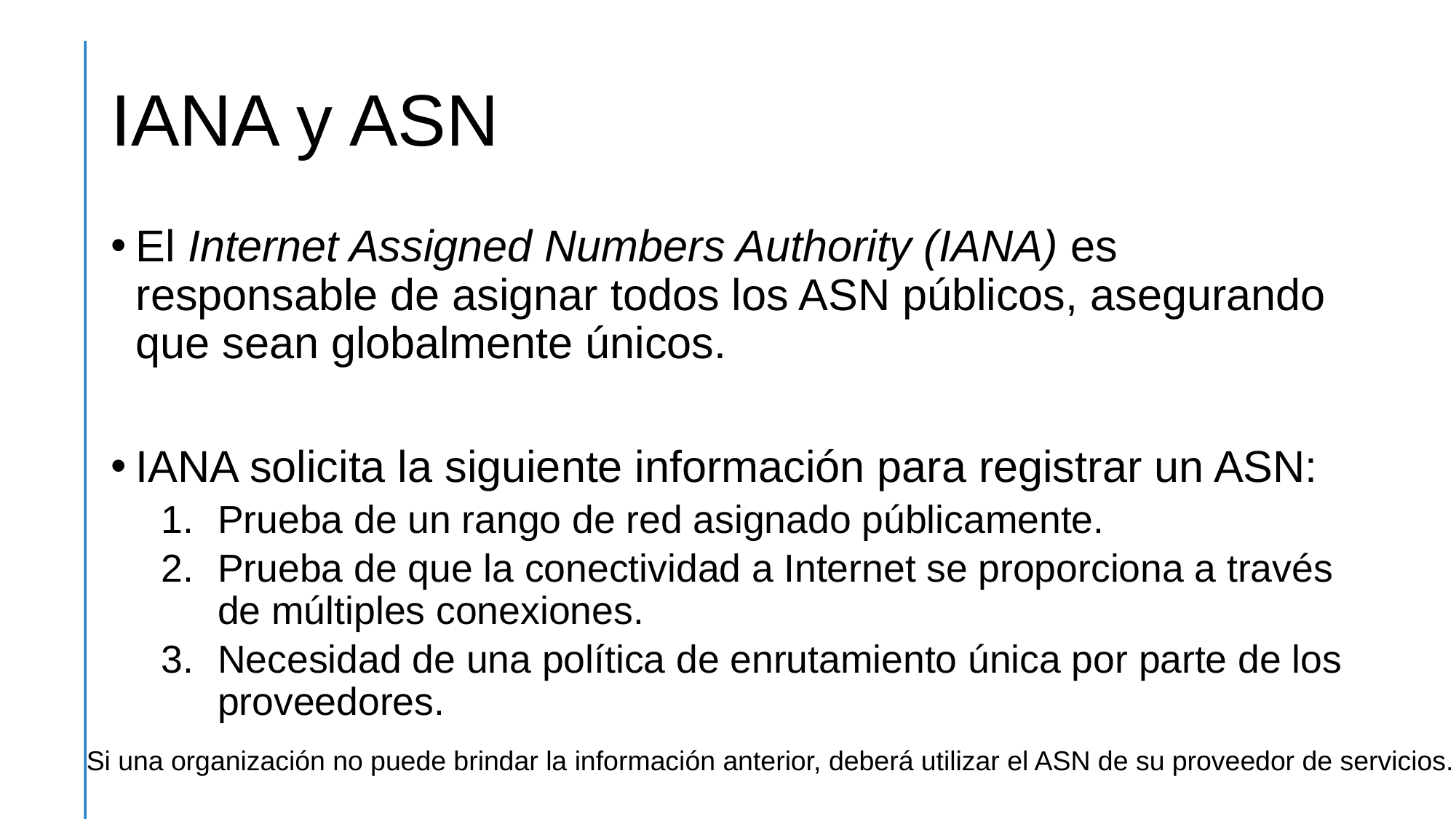

# IANA y ASN
El Internet Assigned Numbers Authority (IANA) es responsable de asignar todos los ASN públicos, asegurando que sean globalmente únicos.

IANA solicita la siguiente información para registrar un ASN:
Prueba de un rango de red asignado públicamente.
Prueba de que la conectividad a Internet se proporciona a través de múltiples conexiones.
Necesidad de una política de enrutamiento única por parte de los proveedores.

Si una organización no puede brindar la información anterior, deberá utilizar el ASN de su proveedor de servicios.